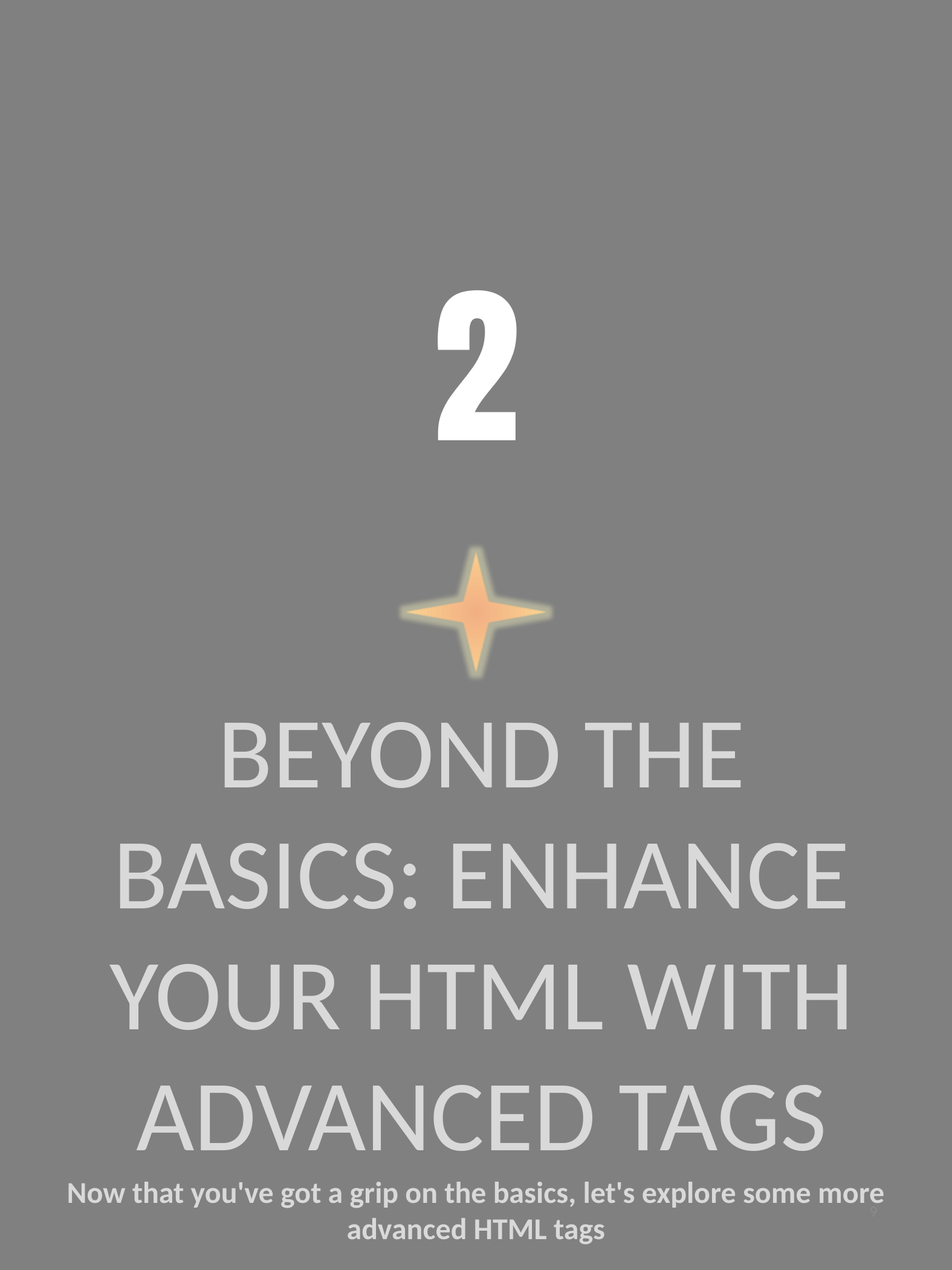

2

BEYOND THE BASICS: ENHANCE YOUR HTML WITH ADVANCED TAGS
Now that you've got a grip on the basics, let's explore some more advanced HTML tags
9